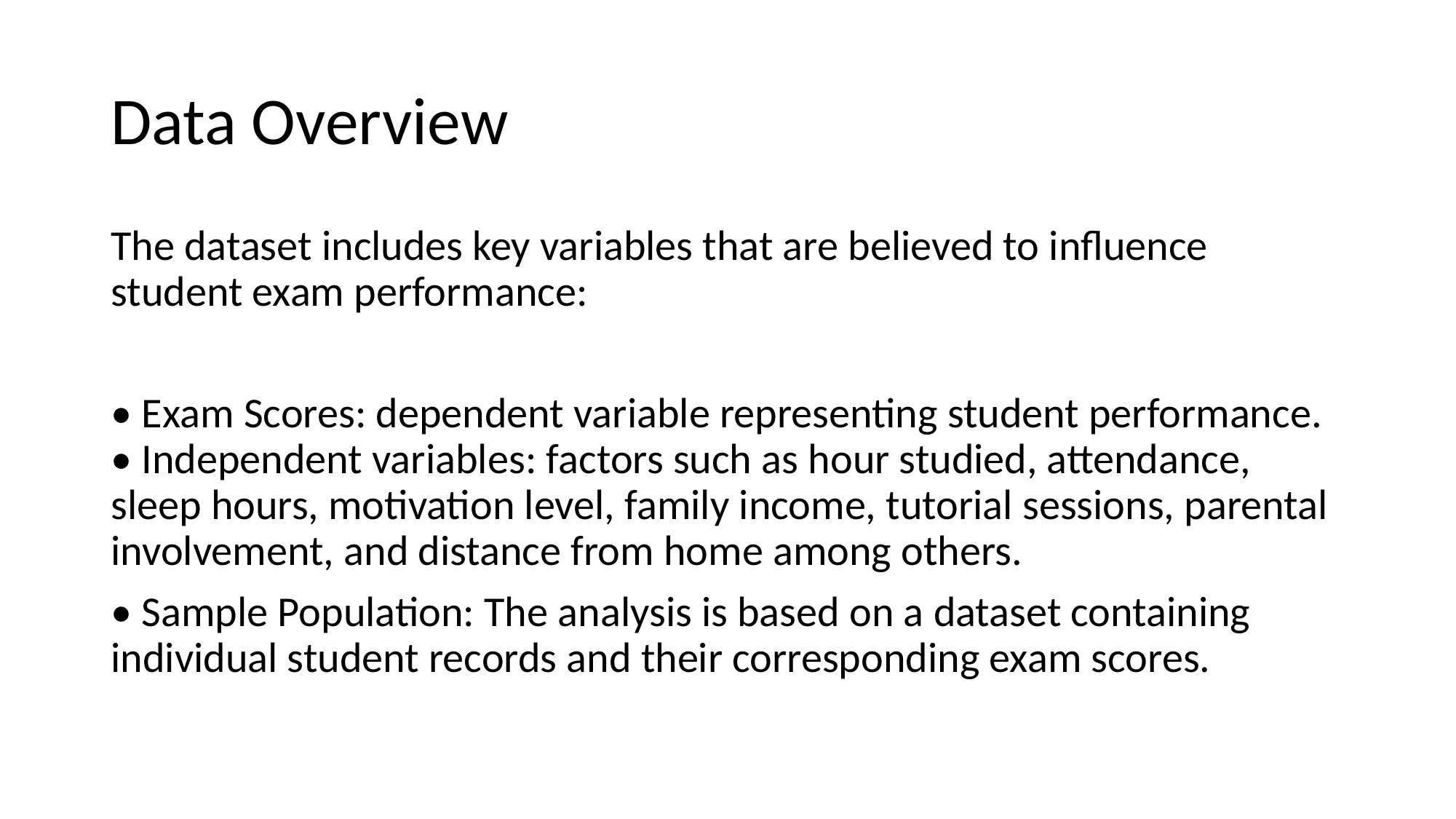

# Data Overview
The dataset includes key variables that are believed to influence student exam performance:

• Exam Scores: dependent variable representing student performance. • Independent variables: factors such as hour studied, attendance, sleep hours, motivation level, family income, tutorial sessions, parental involvement, and distance from home among others.
• Sample Population: The analysis is based on a dataset containing individual student records and their corresponding exam scores.